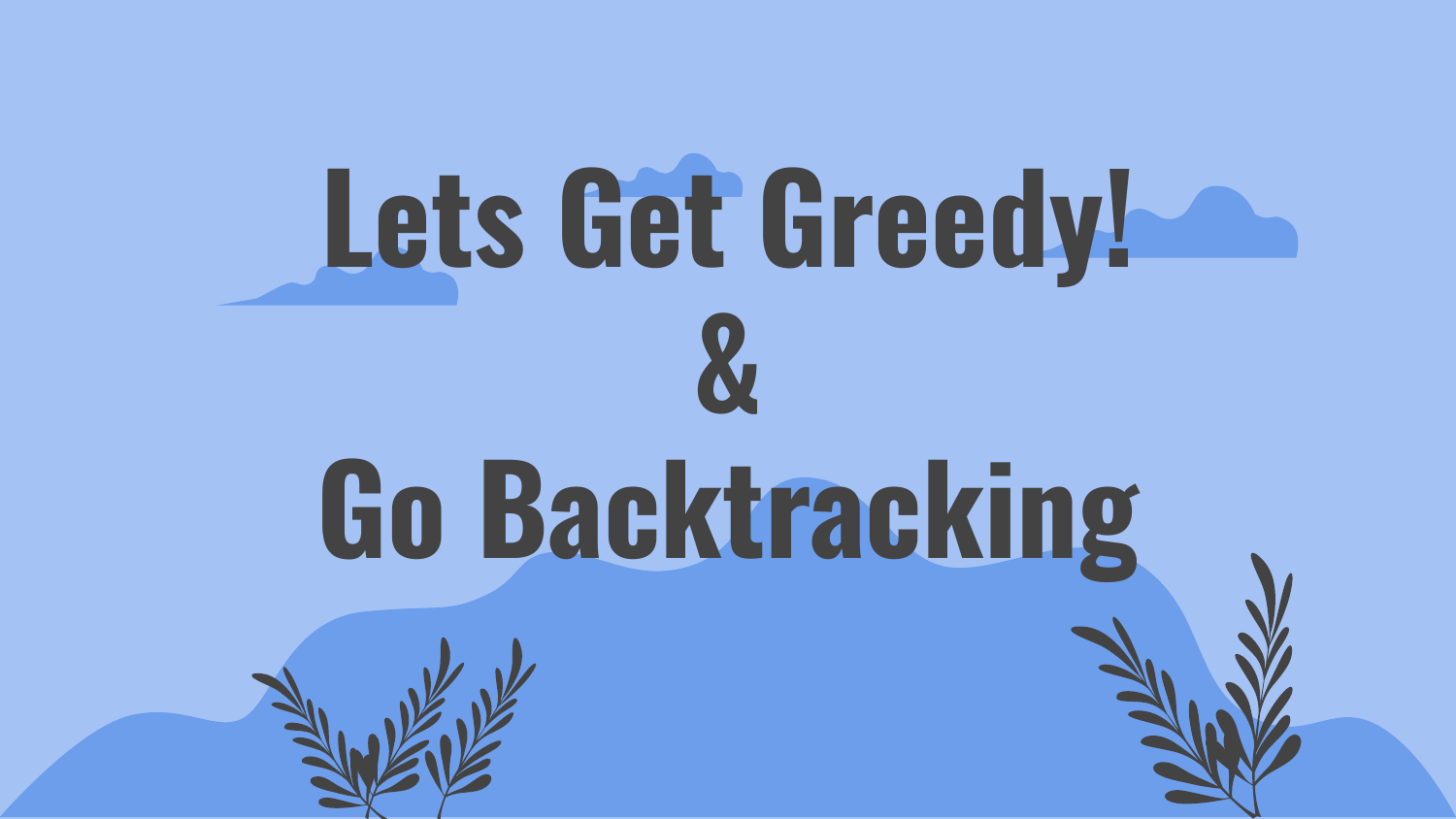

# Lets Get Greedy! & Go Backtracking